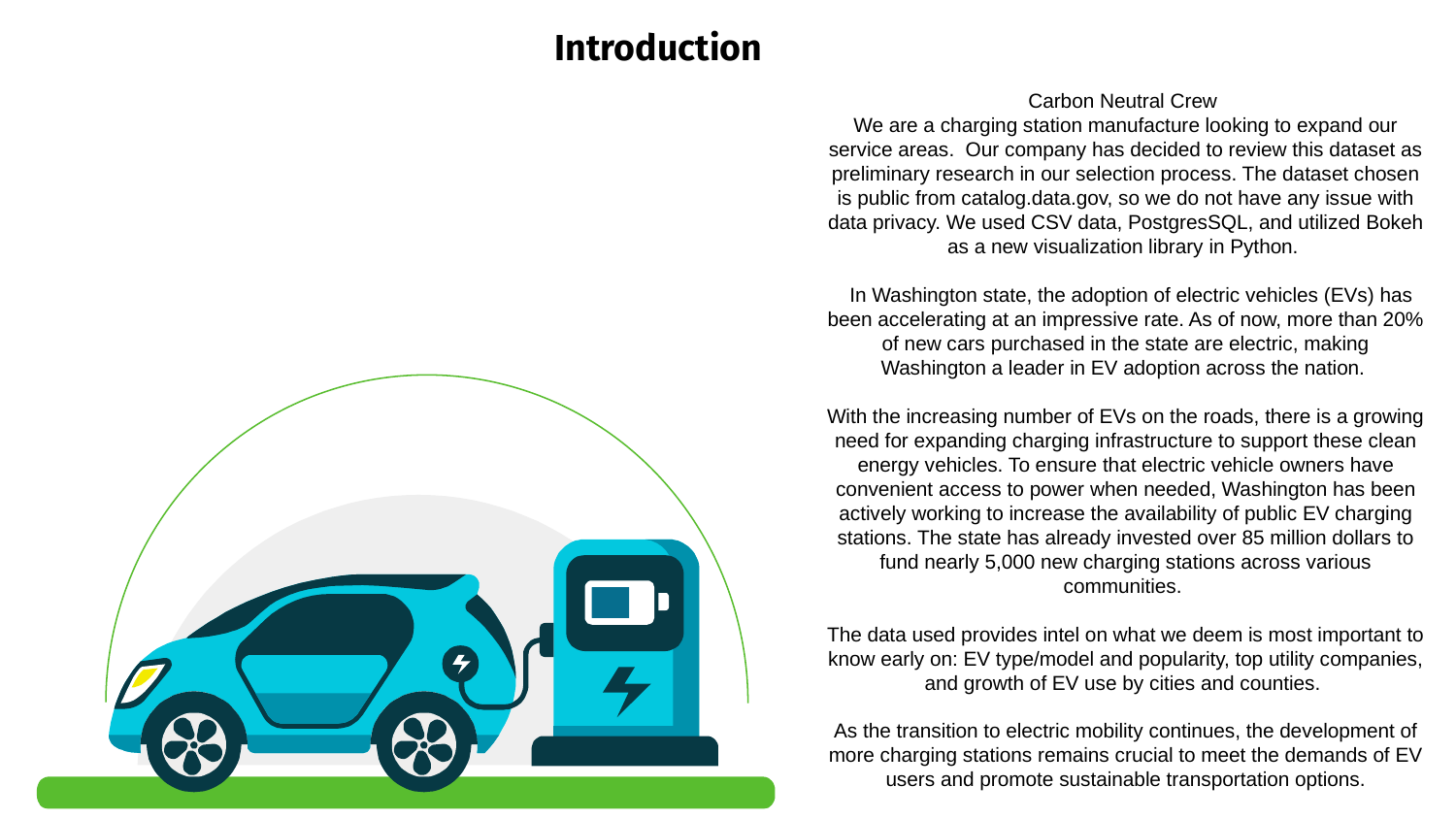

# Introduction
Carbon Neutral Crew
We are a charging station manufacture looking to expand our service areas.  Our company has decided to review this dataset as preliminary research in our selection process. The dataset chosen is public from catalog.data.gov, so we do not have any issue with data privacy. We used CSV data, PostgresSQL, and utilized Bokeh as a new visualization library in Python.

  In Washington state, the adoption of electric vehicles (EVs) has been accelerating at an impressive rate. As of now, more than 20% of new cars purchased in the state are electric, making Washington a leader in EV adoption across the nation.

With the increasing number of EVs on the roads, there is a growing need for expanding charging infrastructure to support these clean energy vehicles. To ensure that electric vehicle owners have convenient access to power when needed, Washington has been actively working to increase the availability of public EV charging stations. The state has already invested over 85 million dollars to fund nearly 5,000 new charging stations across various communities.

The data used provides intel on what we deem is most important to know early on: EV type/model and popularity, top utility companies, and growth of EV use by cities and counties.

As the transition to electric mobility continues, the development of more charging stations remains crucial to meet the demands of EV users and promote sustainable transportation options.